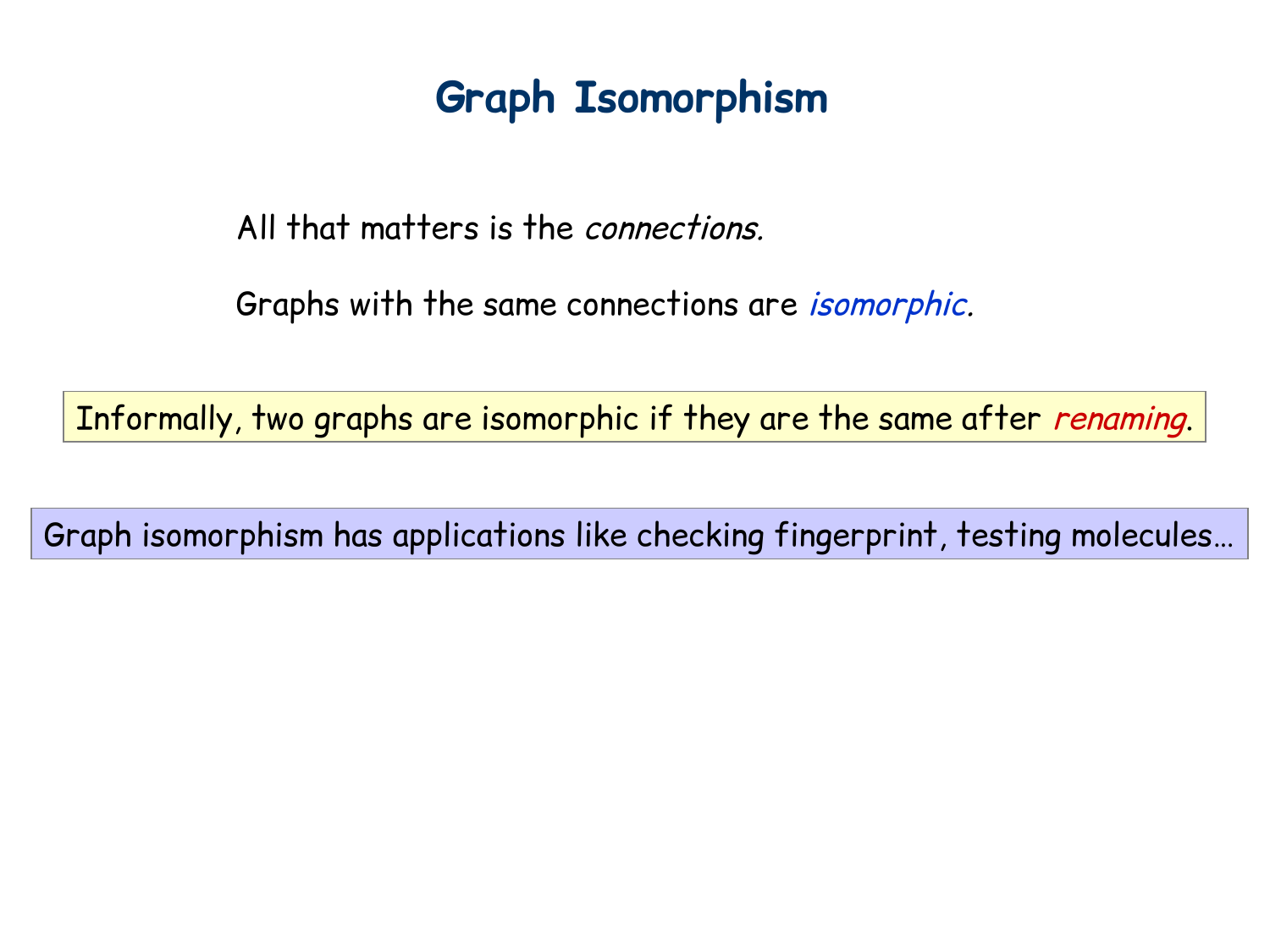

Graph Isomorphism
All that matters is the connections.
Graphs with the same connections are isomorphic.
Informally, two graphs are isomorphic if they are the same after renaming.
Graph isomorphism has applications like checking fingerprint, testing molecules…